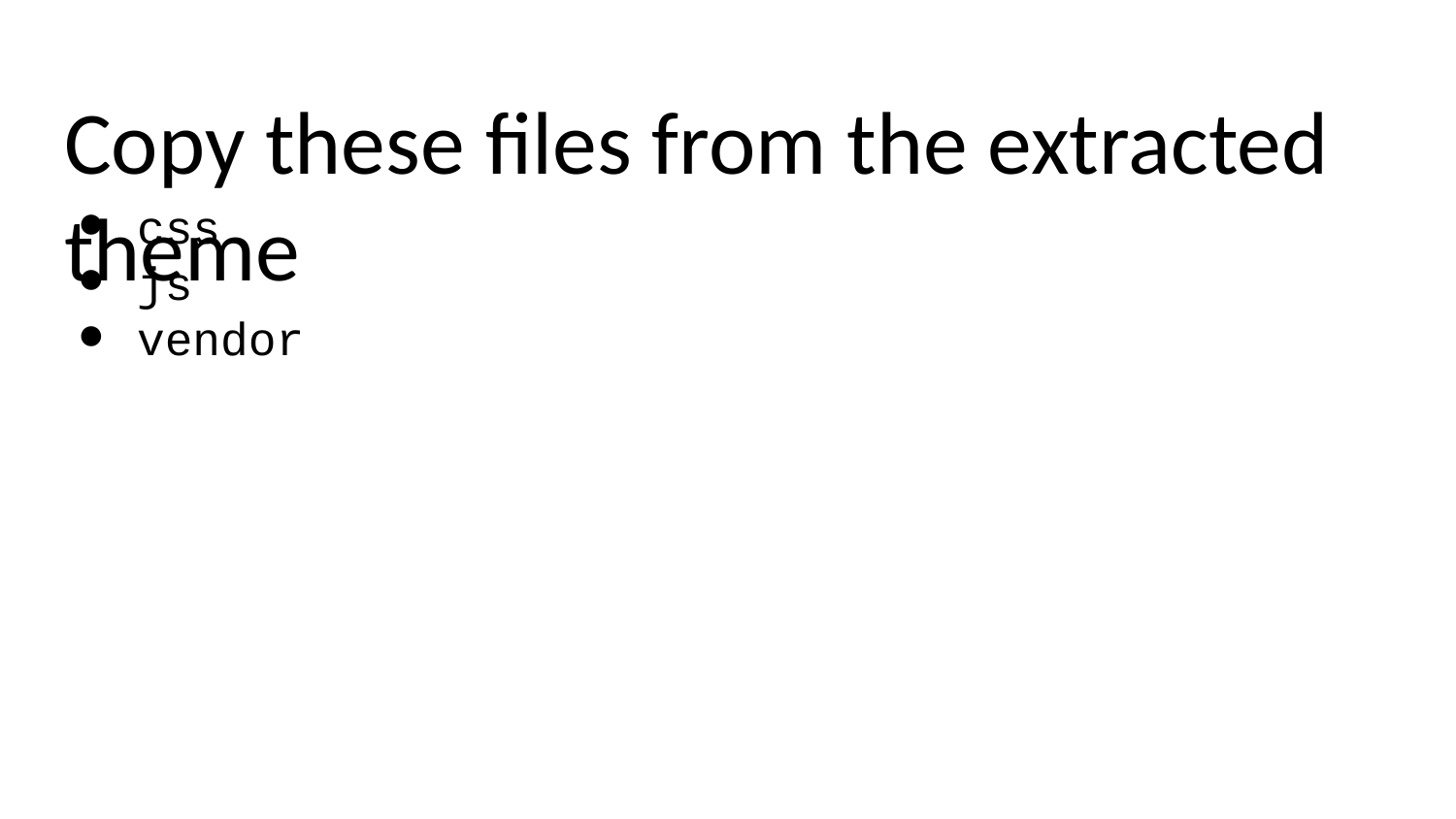

# Copy these files from the extracted theme
css
js
vendor